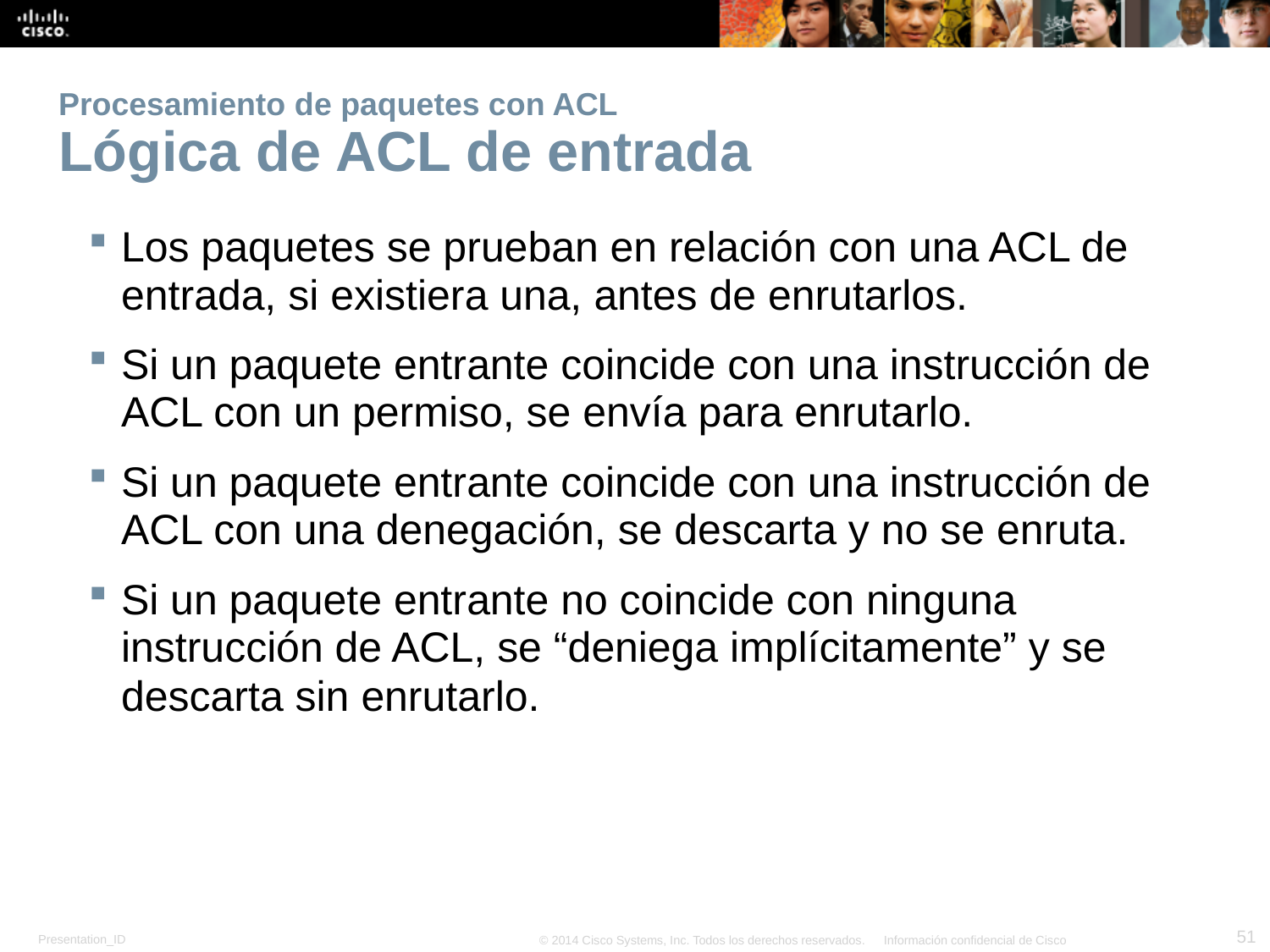

# Procesamiento de paquetes con ACL Lógica de ACL de entrada
Los paquetes se prueban en relación con una ACL de entrada, si existiera una, antes de enrutarlos.
Si un paquete entrante coincide con una instrucción de ACL con un permiso, se envía para enrutarlo.
Si un paquete entrante coincide con una instrucción de ACL con una denegación, se descarta y no se enruta.
Si un paquete entrante no coincide con ninguna instrucción de ACL, se “deniega implícitamente” y se descarta sin enrutarlo.